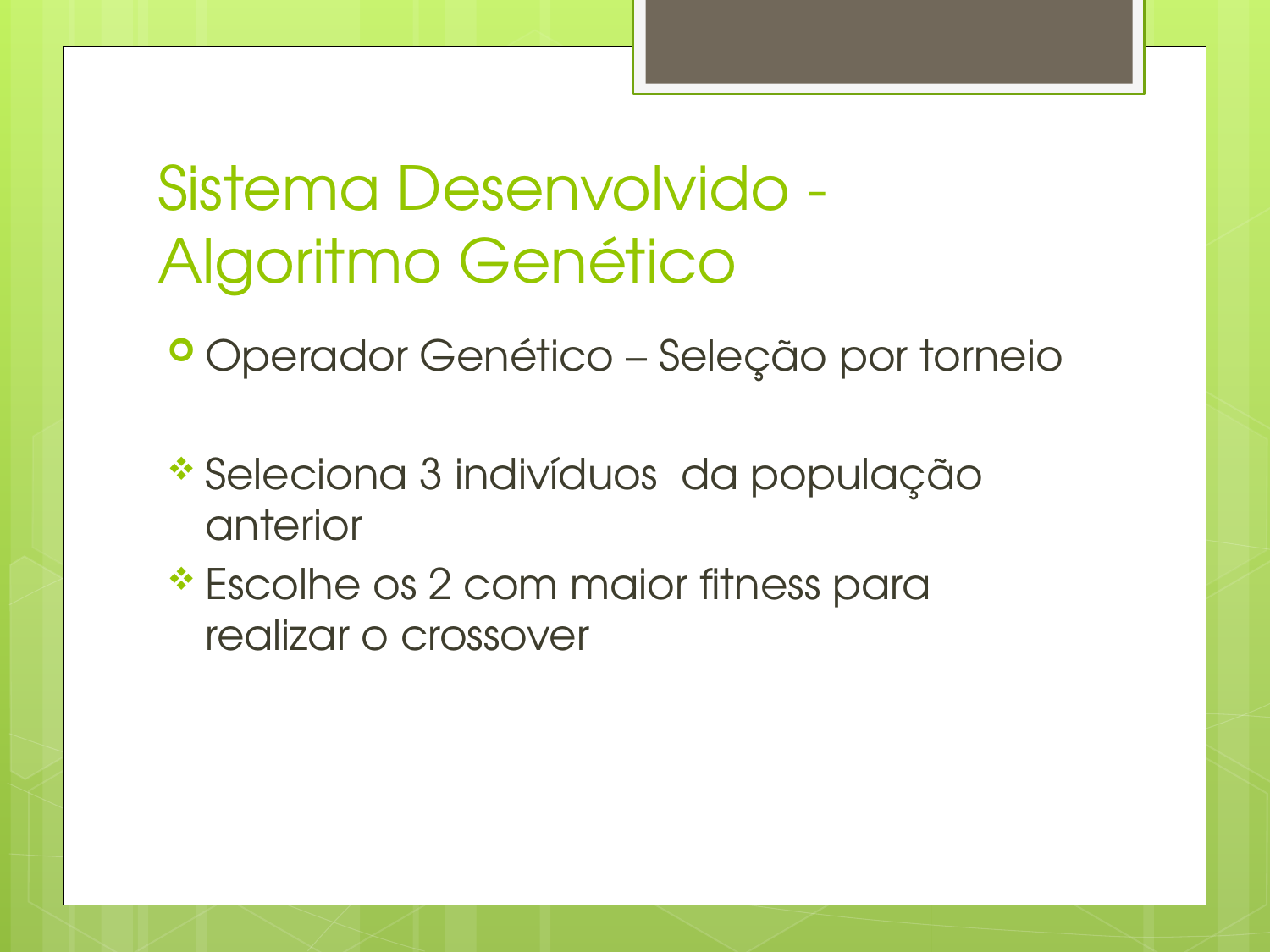

# Sistema Desenvolvido - Algoritmo Genético
Operador Genético – Seleção por torneio

Seleciona 3 indivíduos  da população anterior
Escolhe os 2 com maior fitness para realizar o crossover